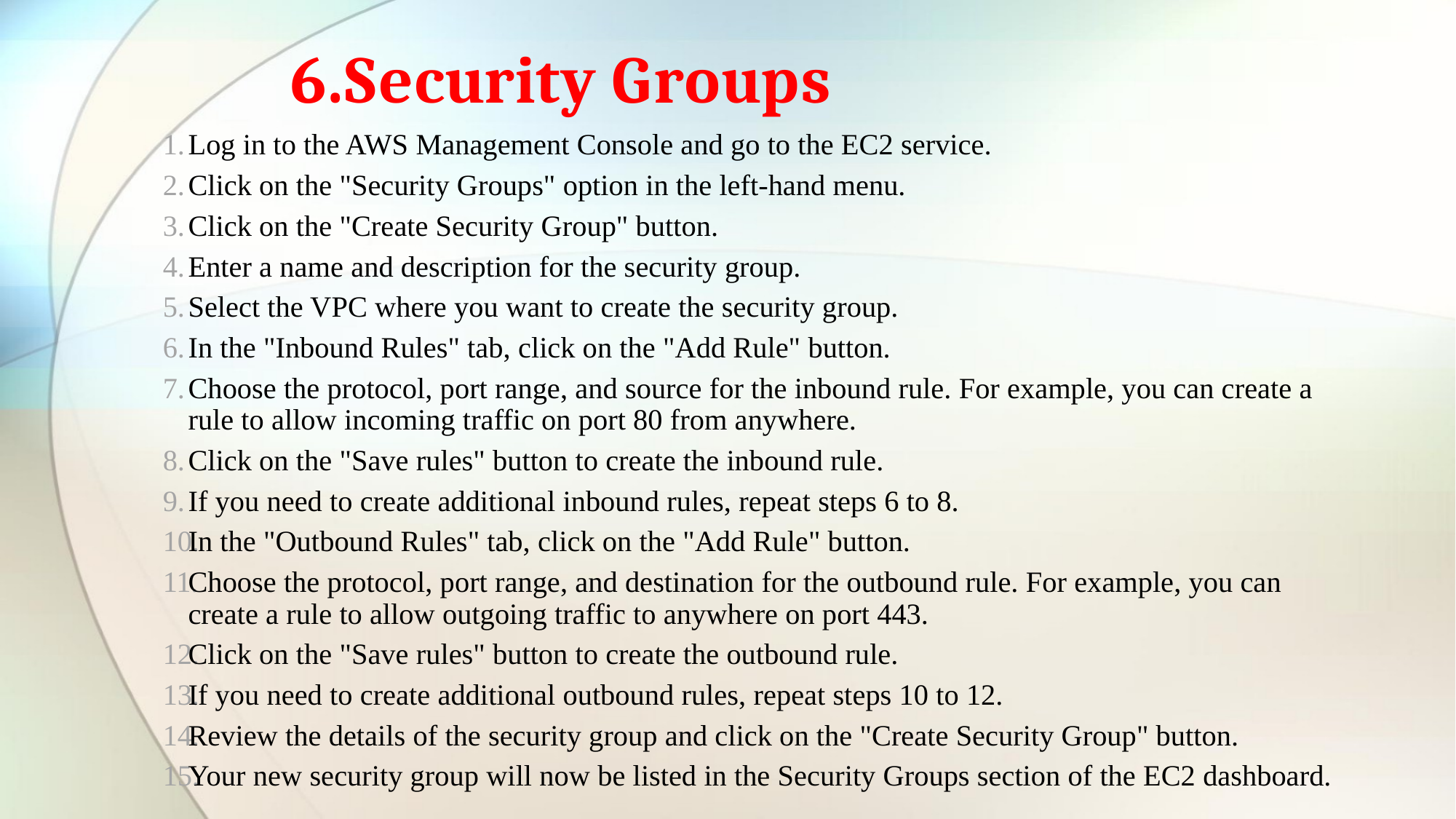

# 6.Security Groups
Log in to the AWS Management Console and go to the EC2 service.
Click on the "Security Groups" option in the left-hand menu.
Click on the "Create Security Group" button.
Enter a name and description for the security group.
Select the VPC where you want to create the security group.
In the "Inbound Rules" tab, click on the "Add Rule" button.
Choose the protocol, port range, and source for the inbound rule. For example, you can create a rule to allow incoming traffic on port 80 from anywhere.
Click on the "Save rules" button to create the inbound rule.
If you need to create additional inbound rules, repeat steps 6 to 8.
In the "Outbound Rules" tab, click on the "Add Rule" button.
Choose the protocol, port range, and destination for the outbound rule. For example, you can create a rule to allow outgoing traffic to anywhere on port 443.
Click on the "Save rules" button to create the outbound rule.
If you need to create additional outbound rules, repeat steps 10 to 12.
Review the details of the security group and click on the "Create Security Group" button.
Your new security group will now be listed in the Security Groups section of the EC2 dashboard.